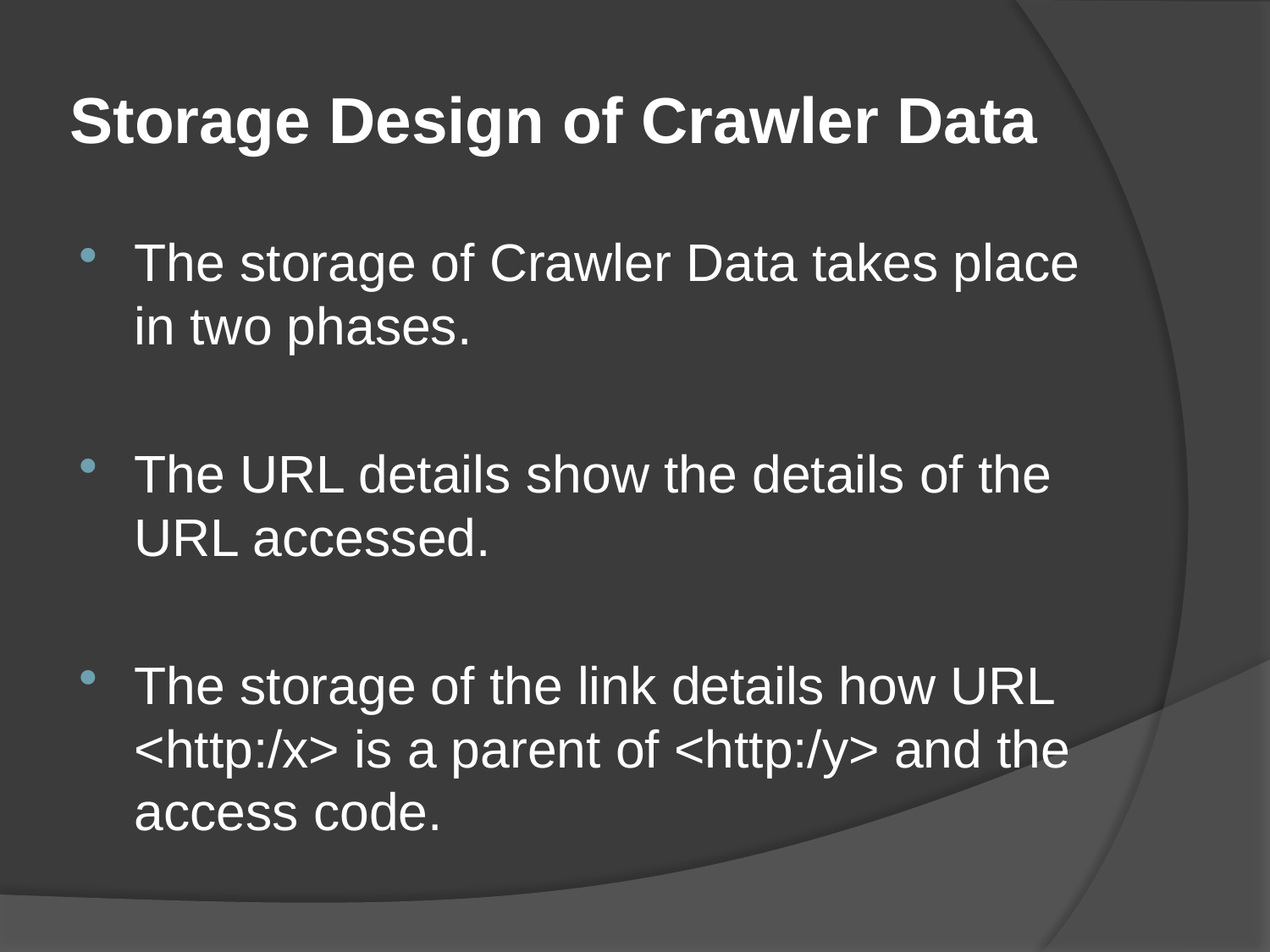

# Storage Design of Crawler Data
The storage of Crawler Data takes place in two phases.

The URL details show the details of the URL accessed.

The storage of the link details how URL <http:/x> is a parent of <http:/y> and the access code.